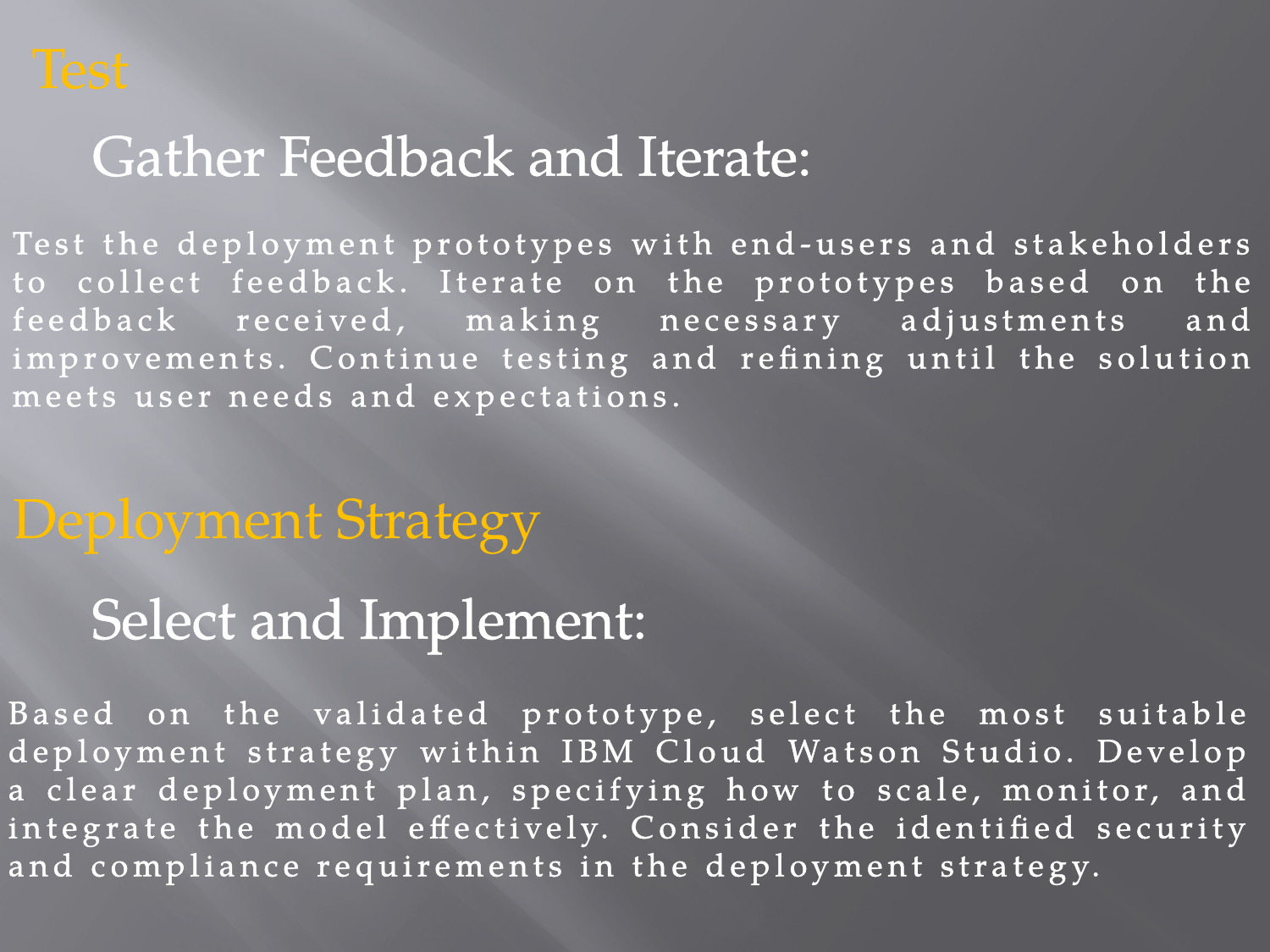

Test
Gather Feedback and Iterate:
Test the deployment prototypes with end-users and stakeholders to collect feedback. Iterate on the prototypes based on the feedback received, making necessary adjustments and improvements. Continue testing and refining until the solution meets user needs and expectations.

Deployment Strategy
Select and Implement:
Based on the validated prototype, select the most suitable deployment strategy within IBM Cloud Watson Studio. Develop a clear deployment plan, specifying how to scale, monitor, and integrate the model effectively. Consider the identified security and compliance requirements in the deployment strategy.